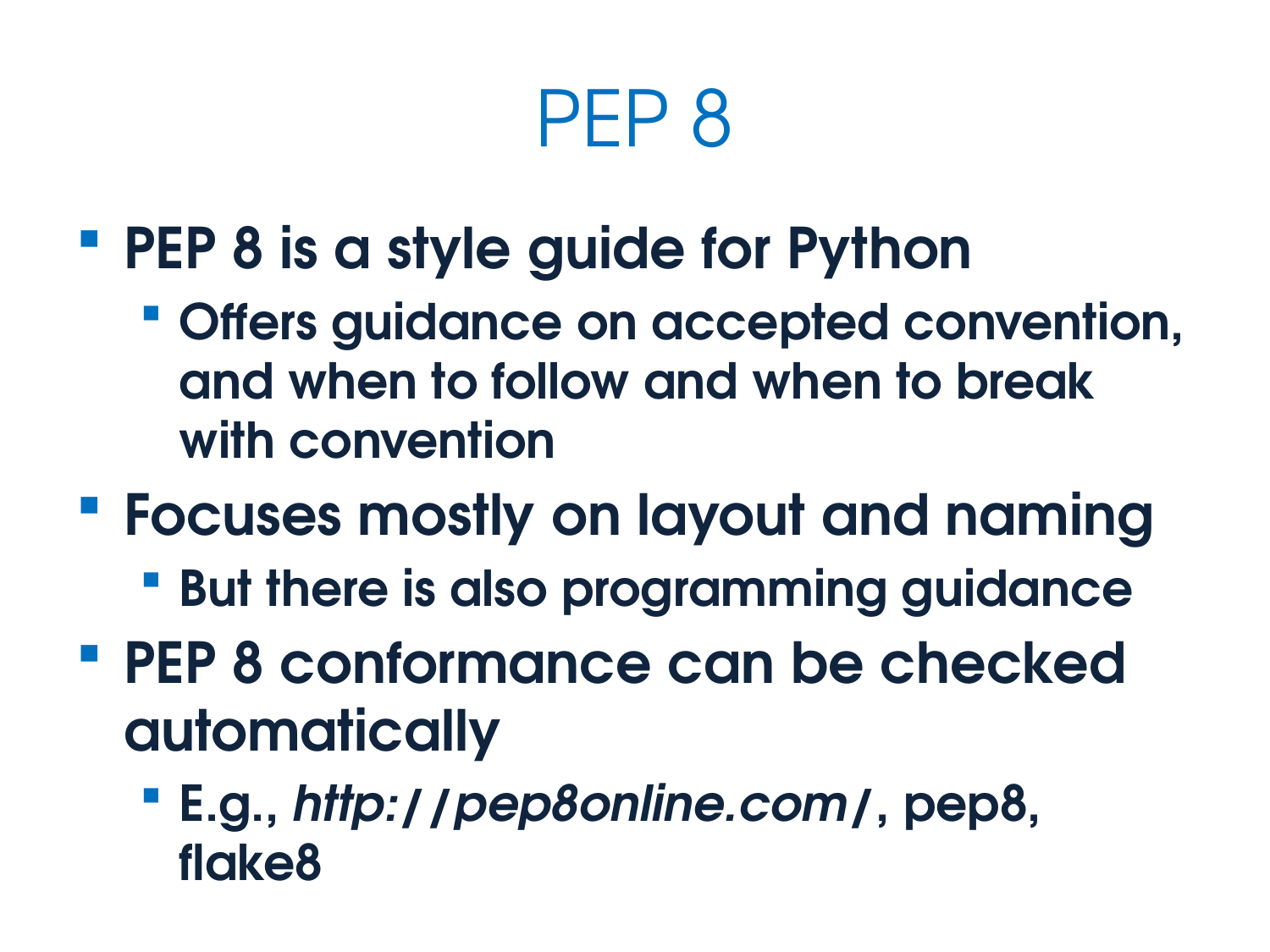

# PEP 8
PEP 8 is a style guide for Python
Offers guidance on accepted convention, and when to follow and when to break with convention
Focuses mostly on layout and naming
But there is also programming guidance
PEP 8 conformance can be checked automatically
E.g., http://pep8online.com/, pep8, flake8